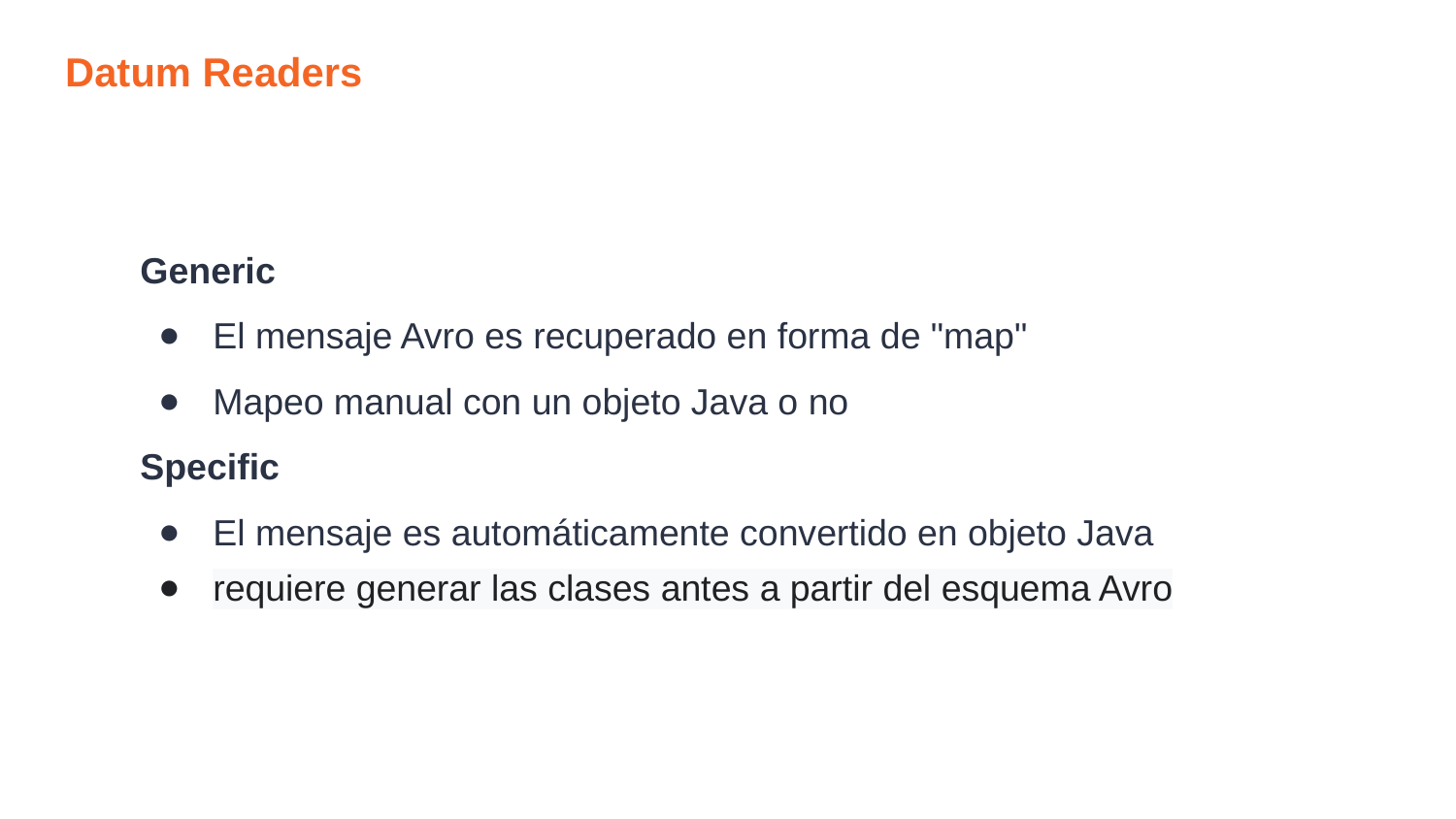

Datum Readers
Generic
El mensaje Avro es recuperado en forma de "map"
Mapeo manual con un objeto Java o no
Specific
El mensaje es automáticamente convertido en objeto Java
requiere generar las clases antes a partir del esquema Avro